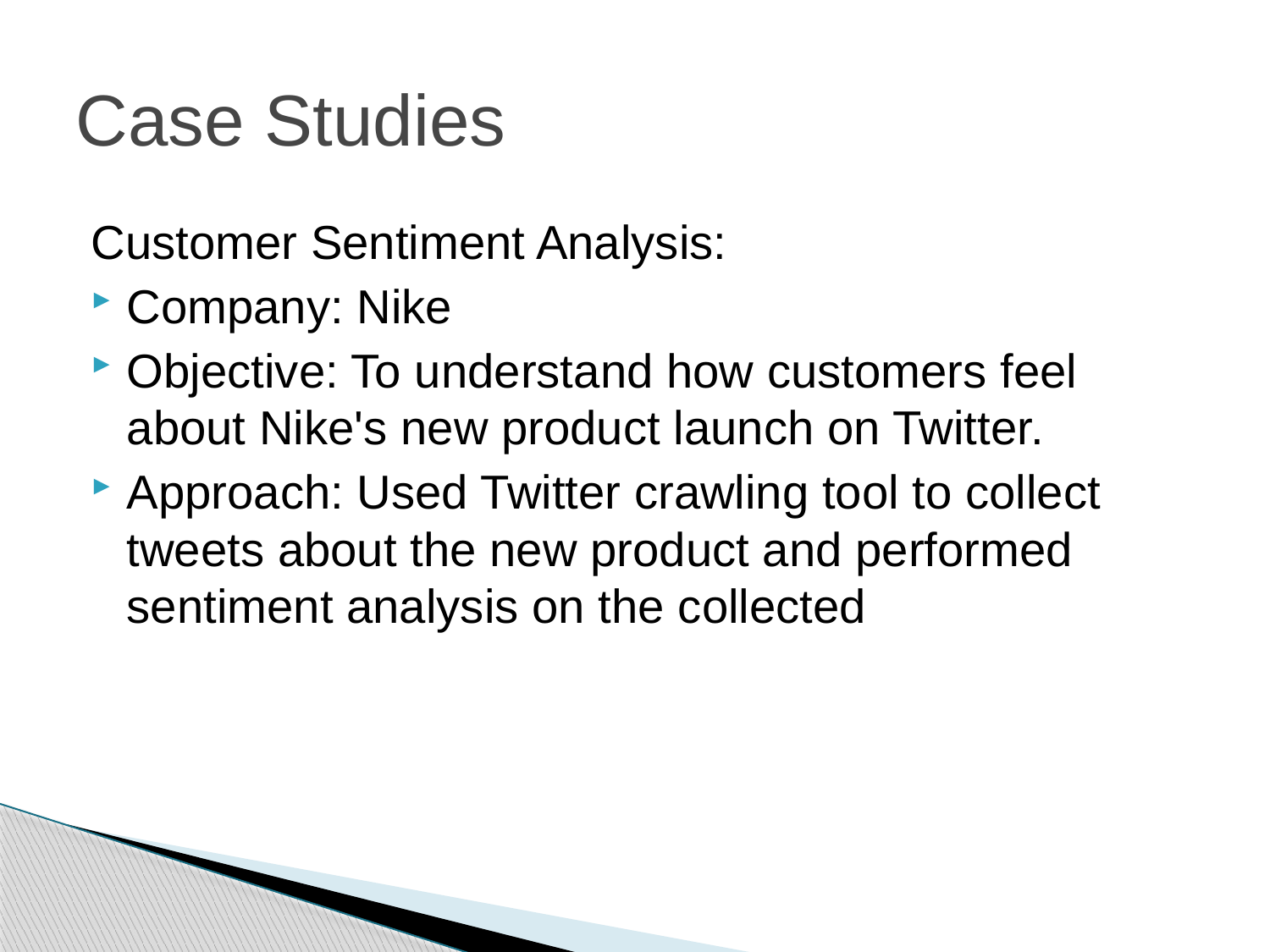

# Case Studies
Customer Sentiment Analysis:
Company: Nike
Objective: To understand how customers feel about Nike's new product launch on Twitter.
Approach: Used Twitter crawling tool to collect tweets about the new product and performed sentiment analysis on the collected